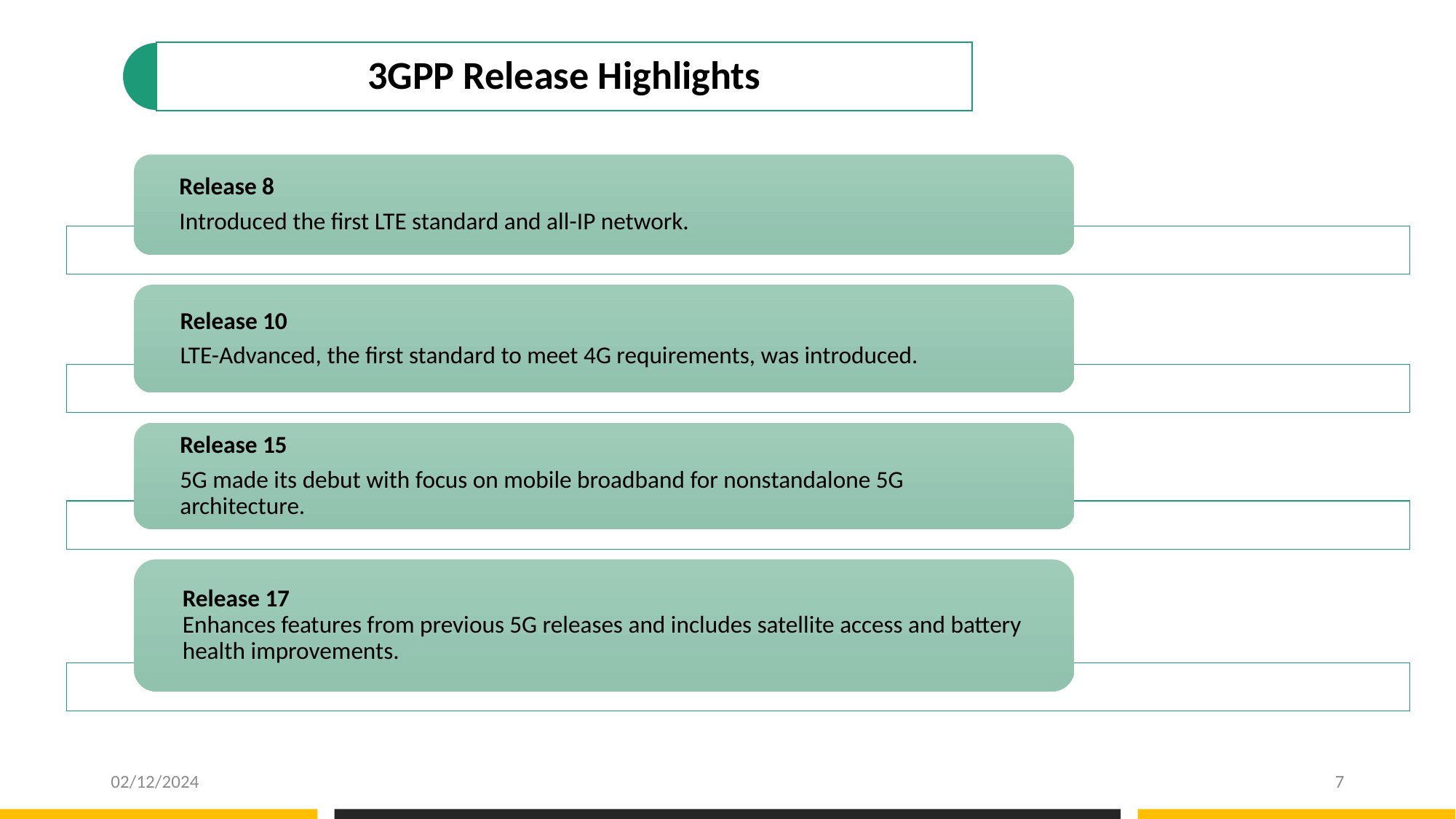

3GPP Release Highlights
Release 8
Introduced the first LTE standard and all-IP network.
Release 10
LTE-Advanced, the first standard to meet 4G requirements, was introduced.
Release 15
5G made its debut with focus on mobile broadband for nonstandalone 5G architecture.
Release 17
Enhances features from previous 5G releases and includes satellite access and battery health improvements.
02/12/2024
7